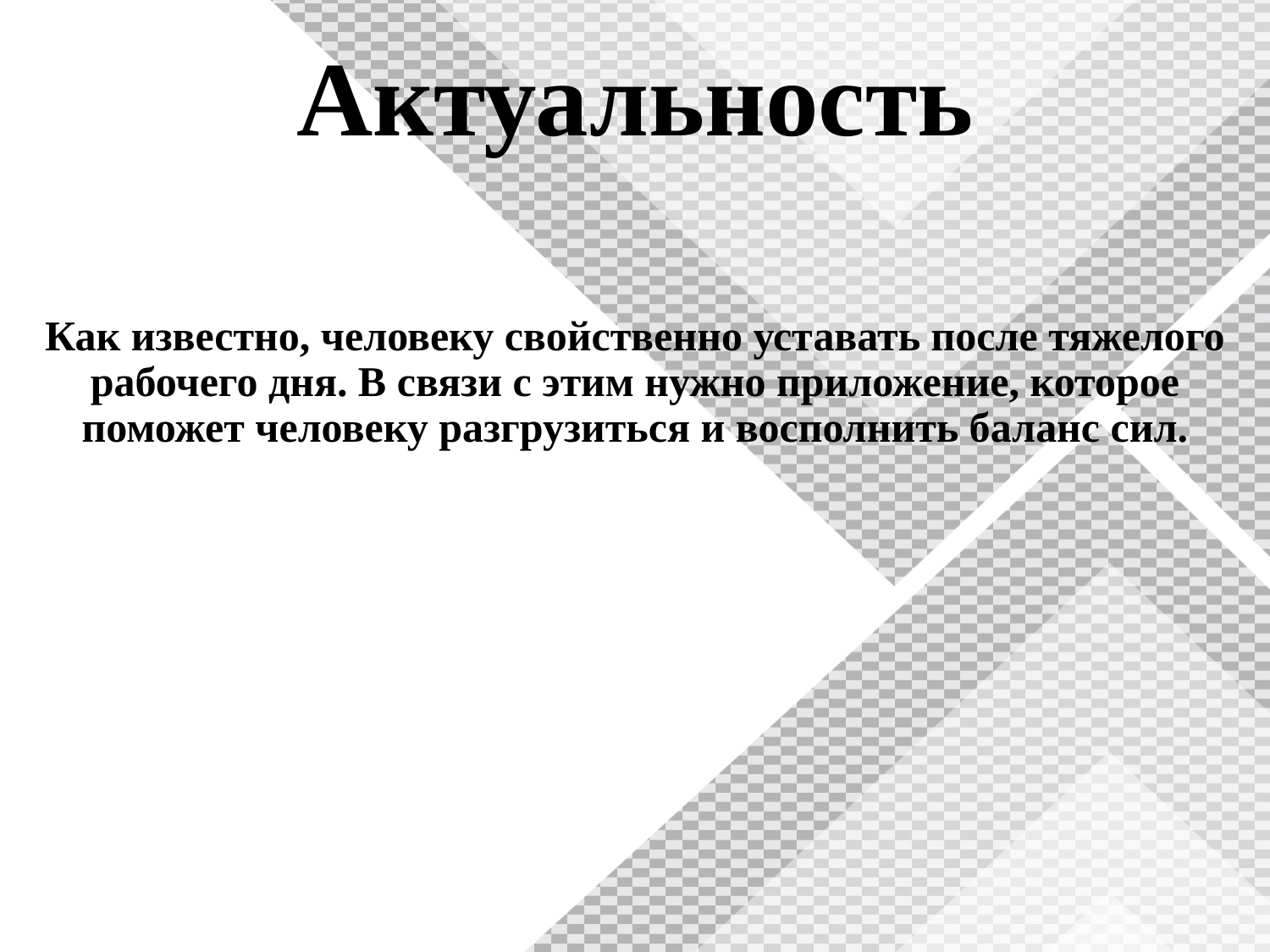

# Актуальность
Как известно, человеку свойственно уставать после тяжелого рабочего дня. В связи с этим нужно приложение, которое поможет человеку разгрузиться и восполнить баланс сил.